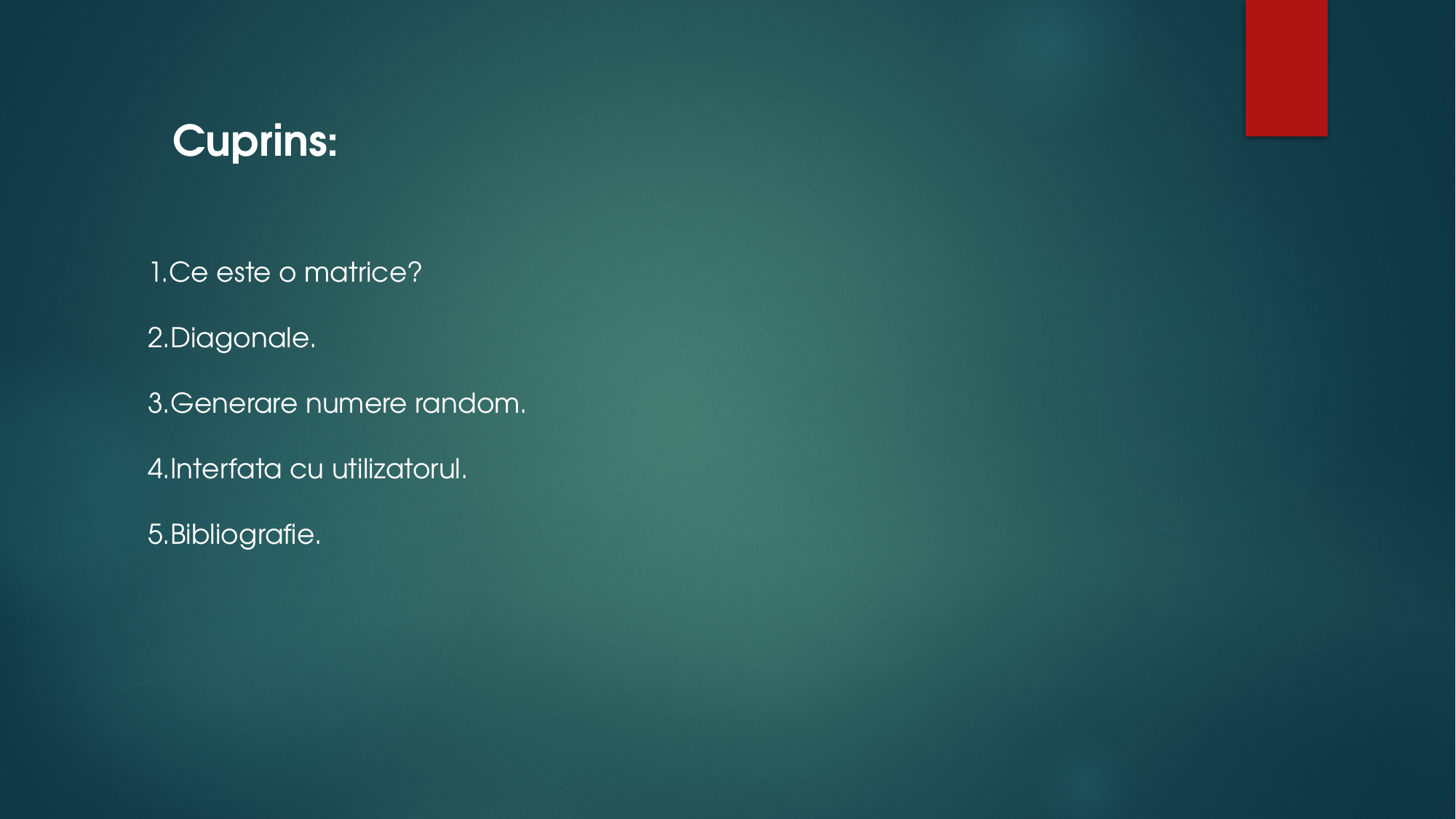

Cuprins:
1.Ce este o matrice?

2.Diagonale.

3.Generare numere random.

4.Interfata cu utilizatorul.

5.Bibliografie.